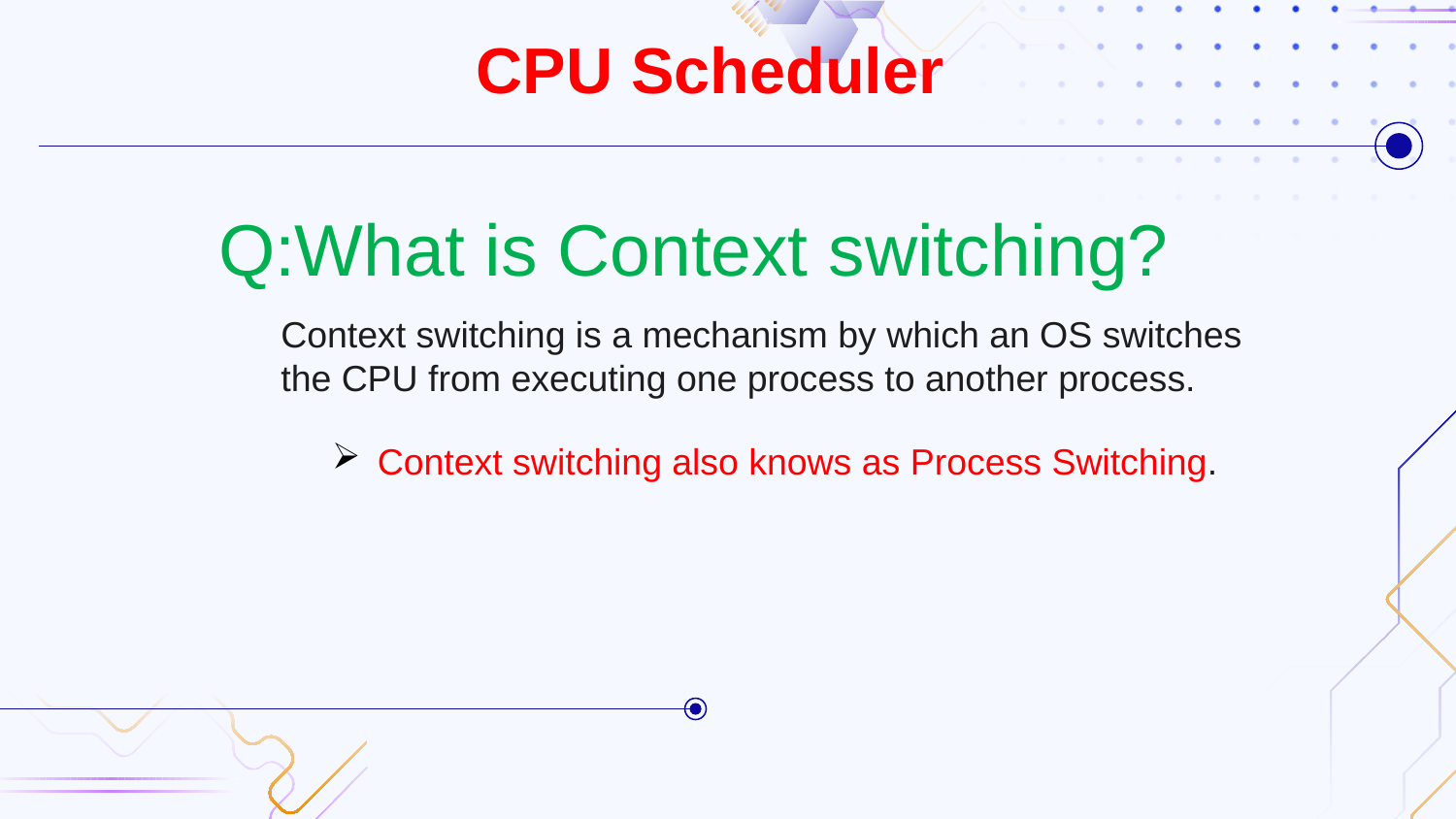

# CPU Scheduler

Q:What is Context switching?
Context switching is a mechanism by which an OS switches the CPU from executing one process to another process.
Context switching also knows as Process Switching.